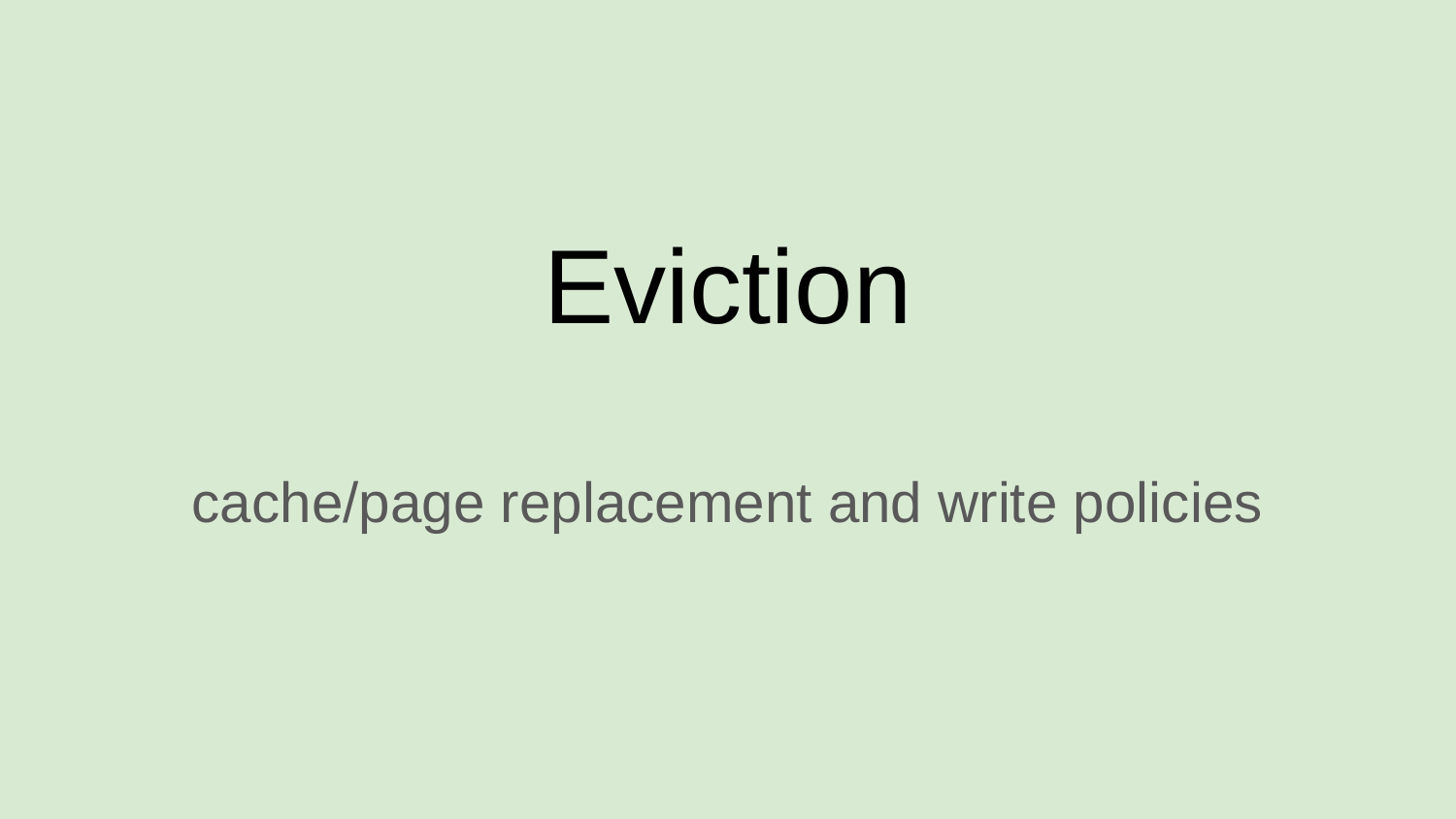

# Eviction
cache/page replacement and write policies